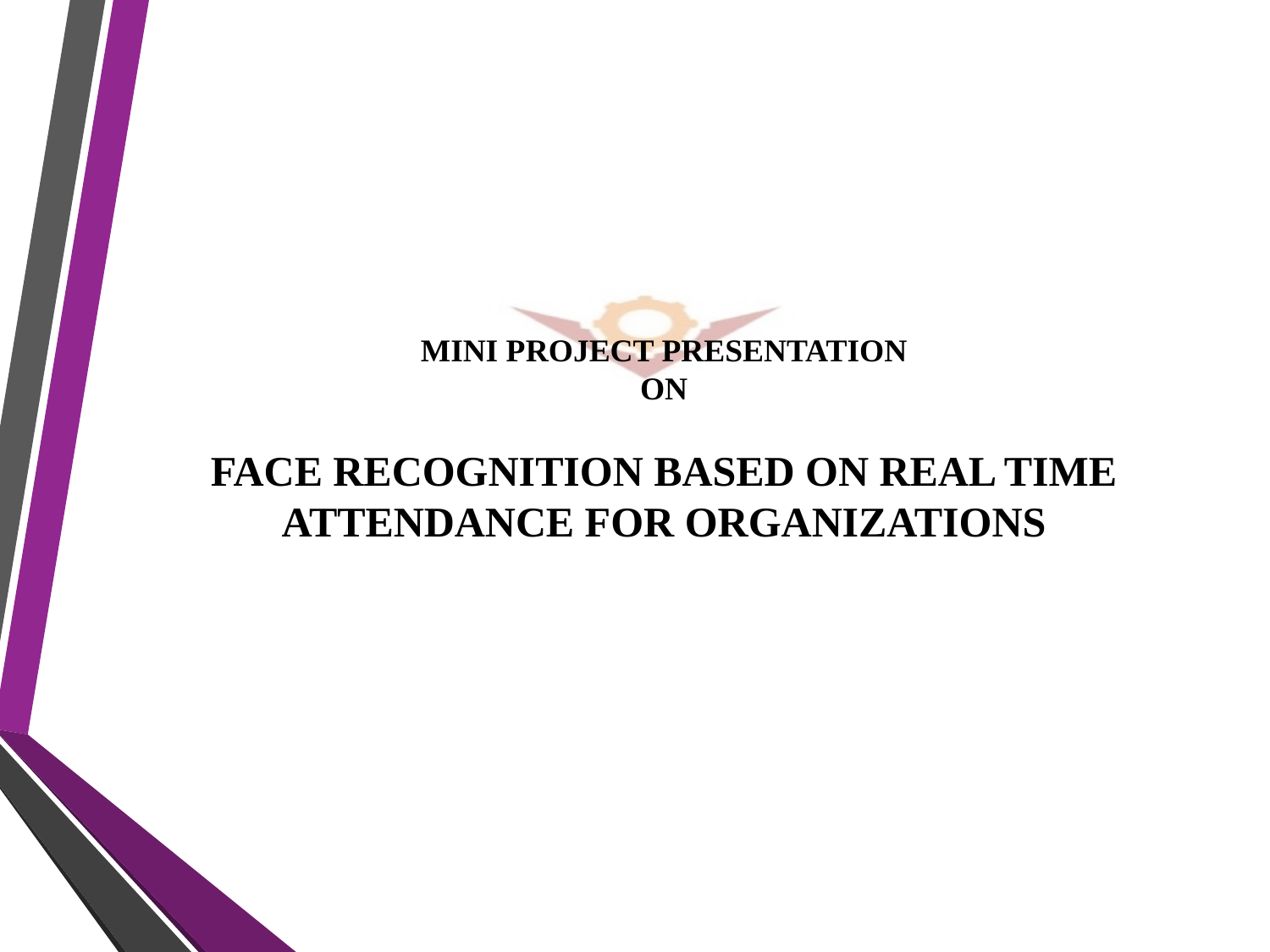

MINI PROJECT PRESENTATION
 ON

FACE RECOGNITION BASED ON REAL TIME ATTENDANCE FOR ORGANIZATIONS